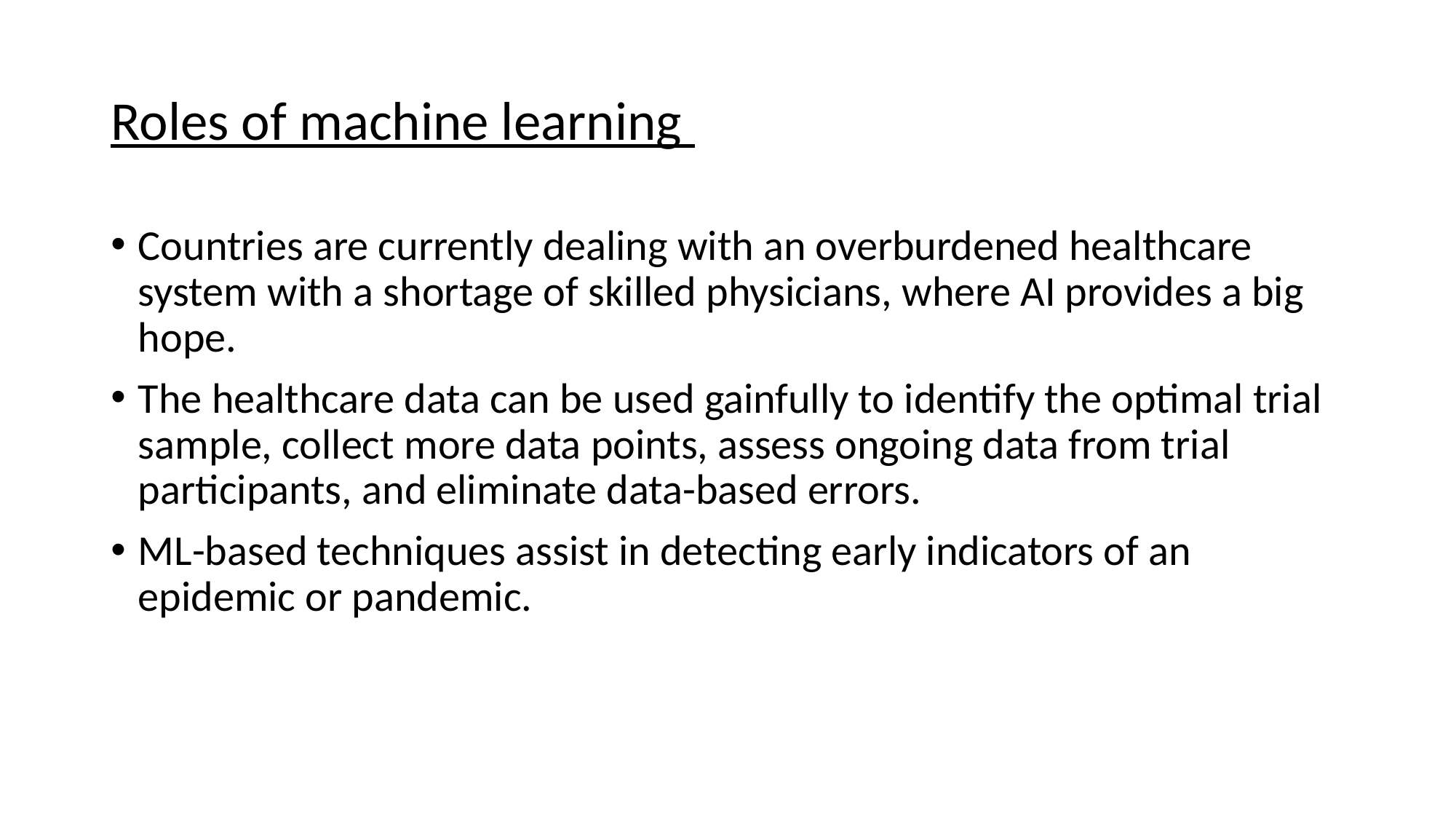

# Roles of machine learning
Countries are currently dealing with an overburdened healthcare system with a shortage of skilled physicians, where AI provides a big hope.
The healthcare data can be used gainfully to identify the optimal trial sample, collect more data points, assess ongoing data from trial participants, and eliminate data-based errors.
ML-based techniques assist in detecting early indicators of an epidemic or pandemic.